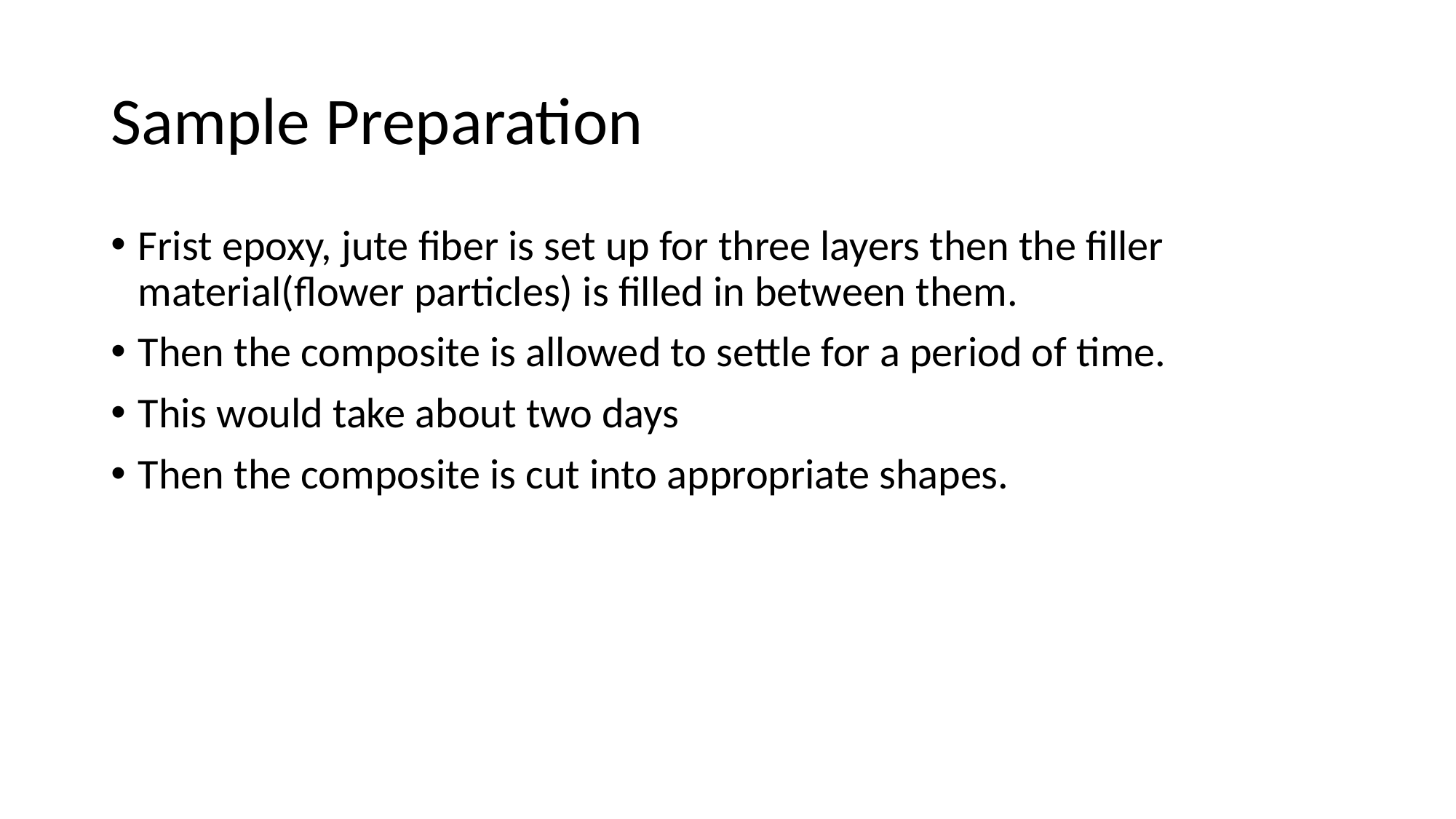

# Sample Preparation
Frist epoxy, jute fiber is set up for three layers then the filler material(flower particles) is filled in between them.
Then the composite is allowed to settle for a period of time.
This would take about two days
Then the composite is cut into appropriate shapes.